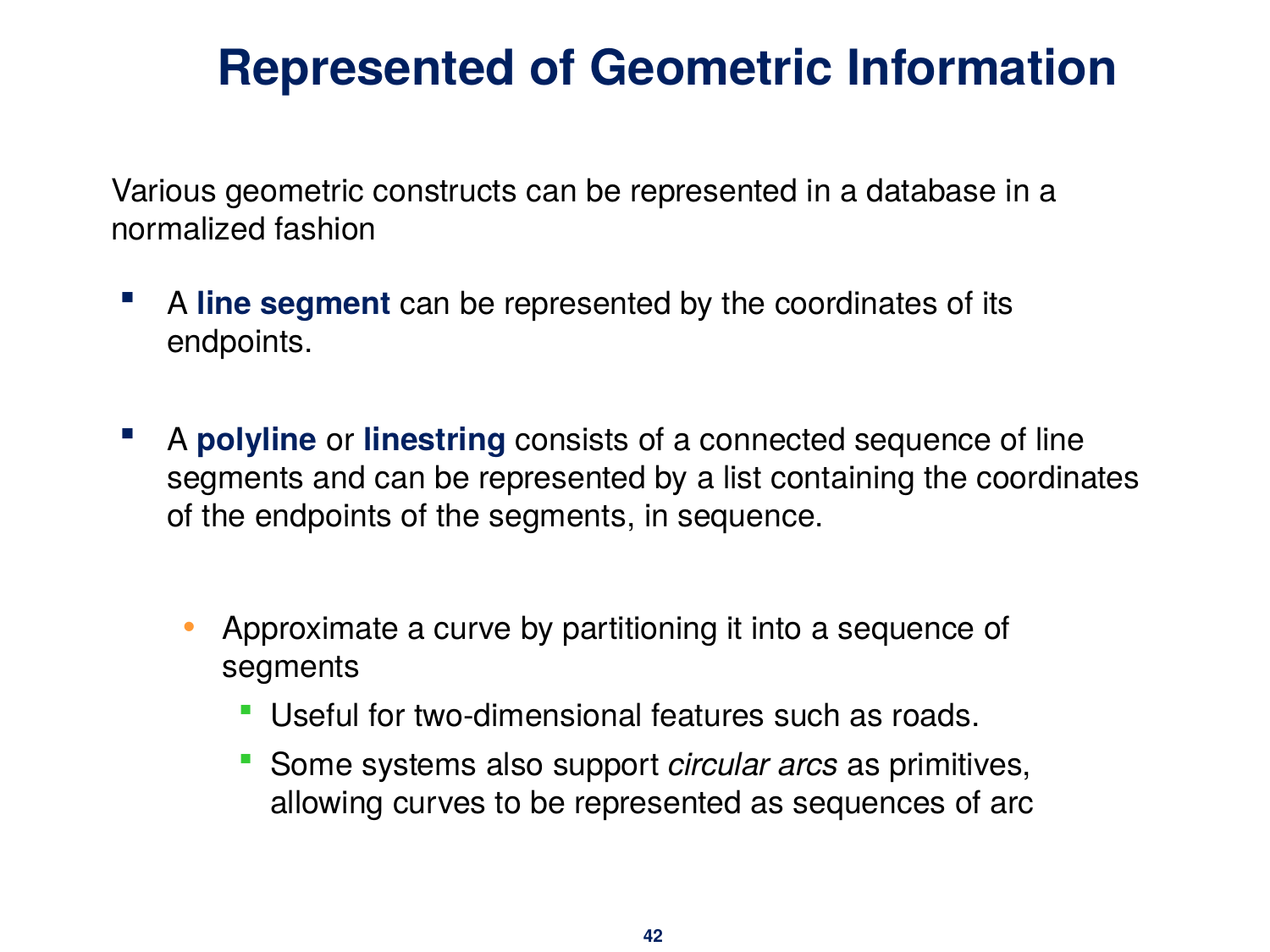

# Represented of Geometric Information
Various geometric constructs can be represented in a database in a normalized fashion
A line segment can be represented by the coordinates of its endpoints.

A polyline or linestring consists of a connected sequence of line segments and can be represented by a list containing the coordinates of the endpoints of the segments, in sequence.

Approximate a curve by partitioning it into a sequence of segments
Useful for two-dimensional features such as roads.
Some systems also support circular arcs as primitives, allowing curves to be represented as sequences of arc